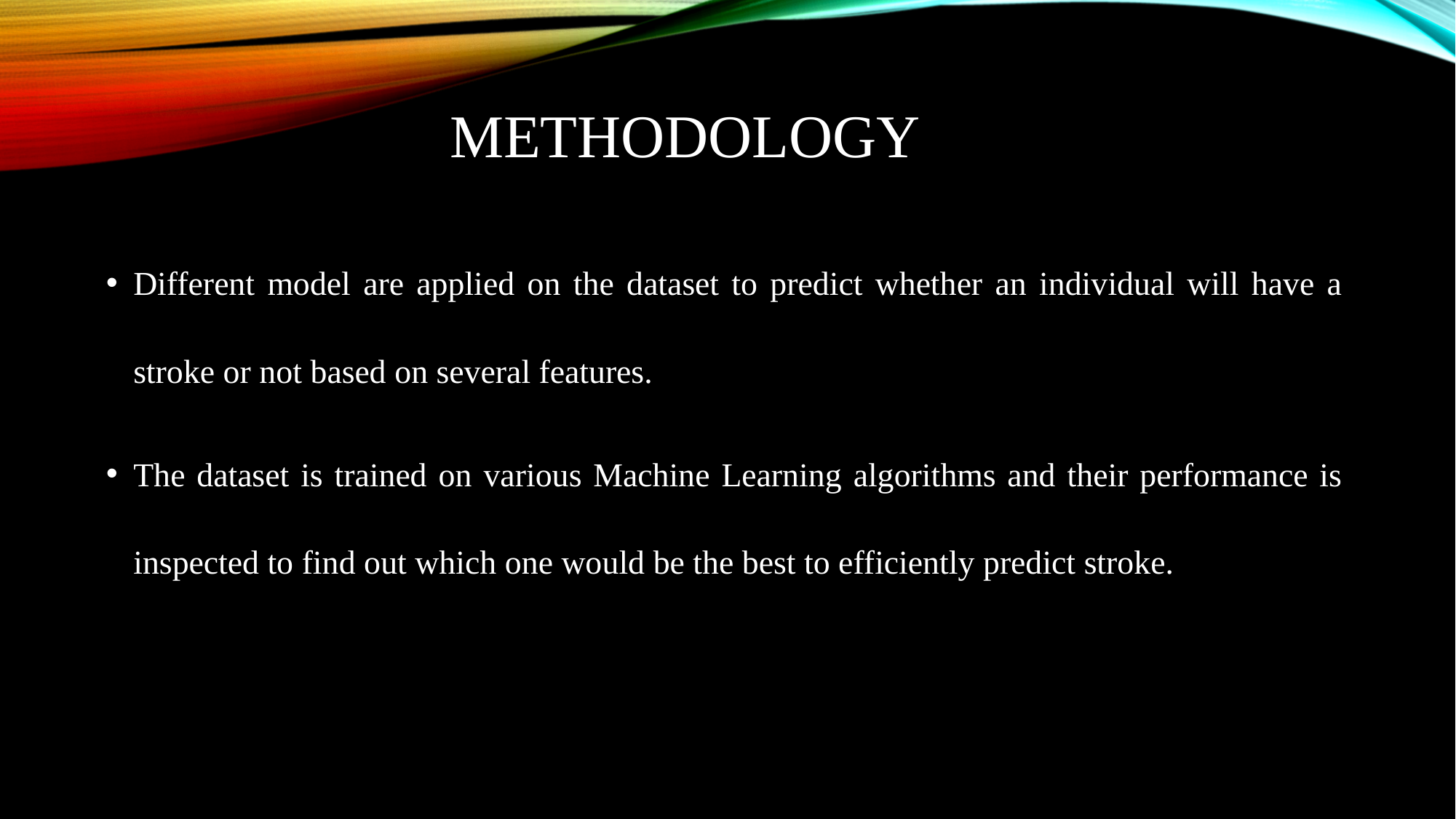

# METHODOLOGY
Different model are applied on the dataset to predict whether an individual will have a stroke or not based on several features.
The dataset is trained on various Machine Learning algorithms and their performance is inspected to find out which one would be the best to efficiently predict stroke.